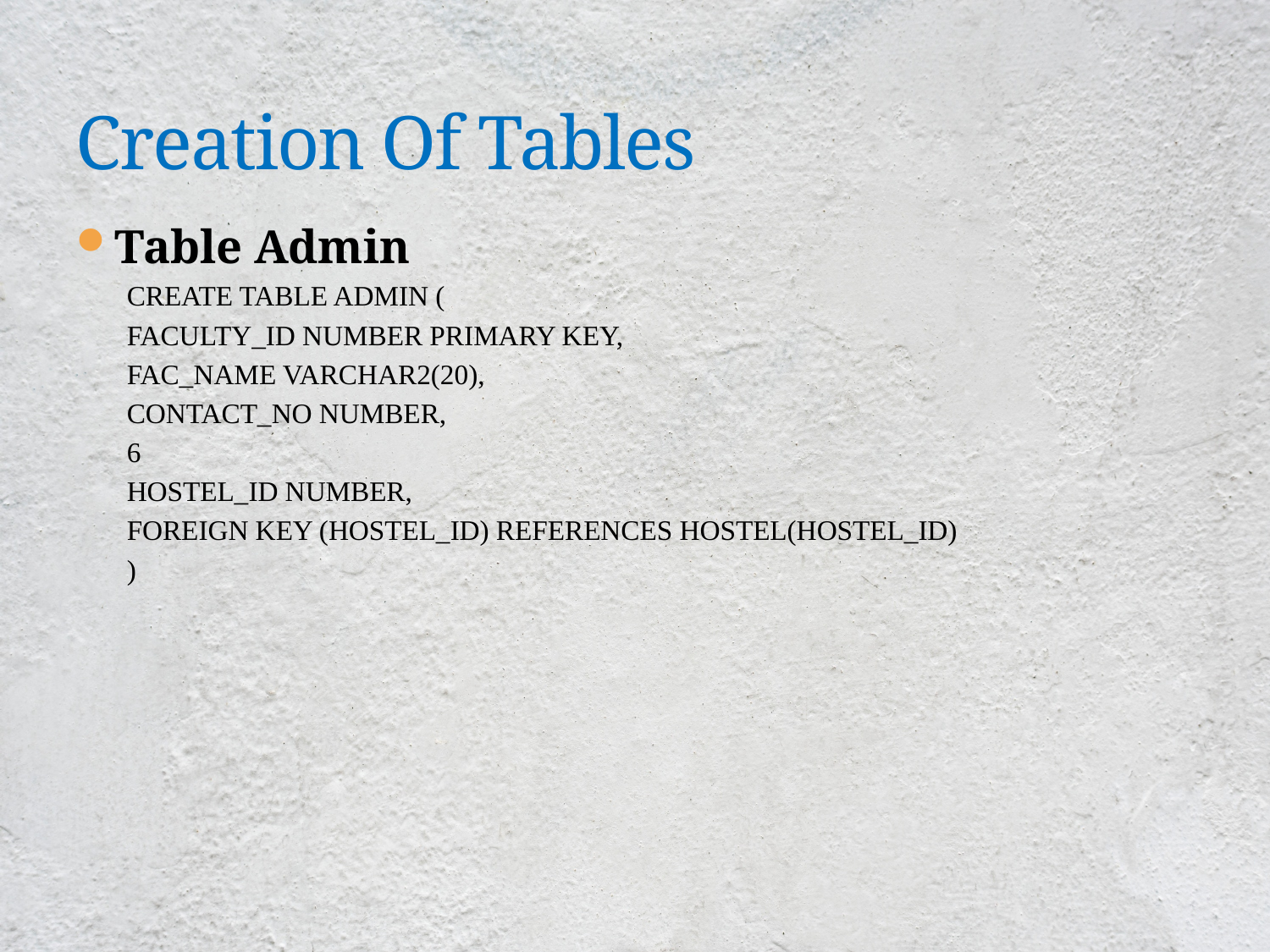

# Creation Of Tables
Table Admin
CREATE TABLE ADMIN (
FACULTY_ID NUMBER PRIMARY KEY,
FAC_NAME VARCHAR2(20),
CONTACT_NO NUMBER,
6
HOSTEL_ID NUMBER,
FOREIGN KEY (HOSTEL_ID) REFERENCES HOSTEL(HOSTEL_ID)
)